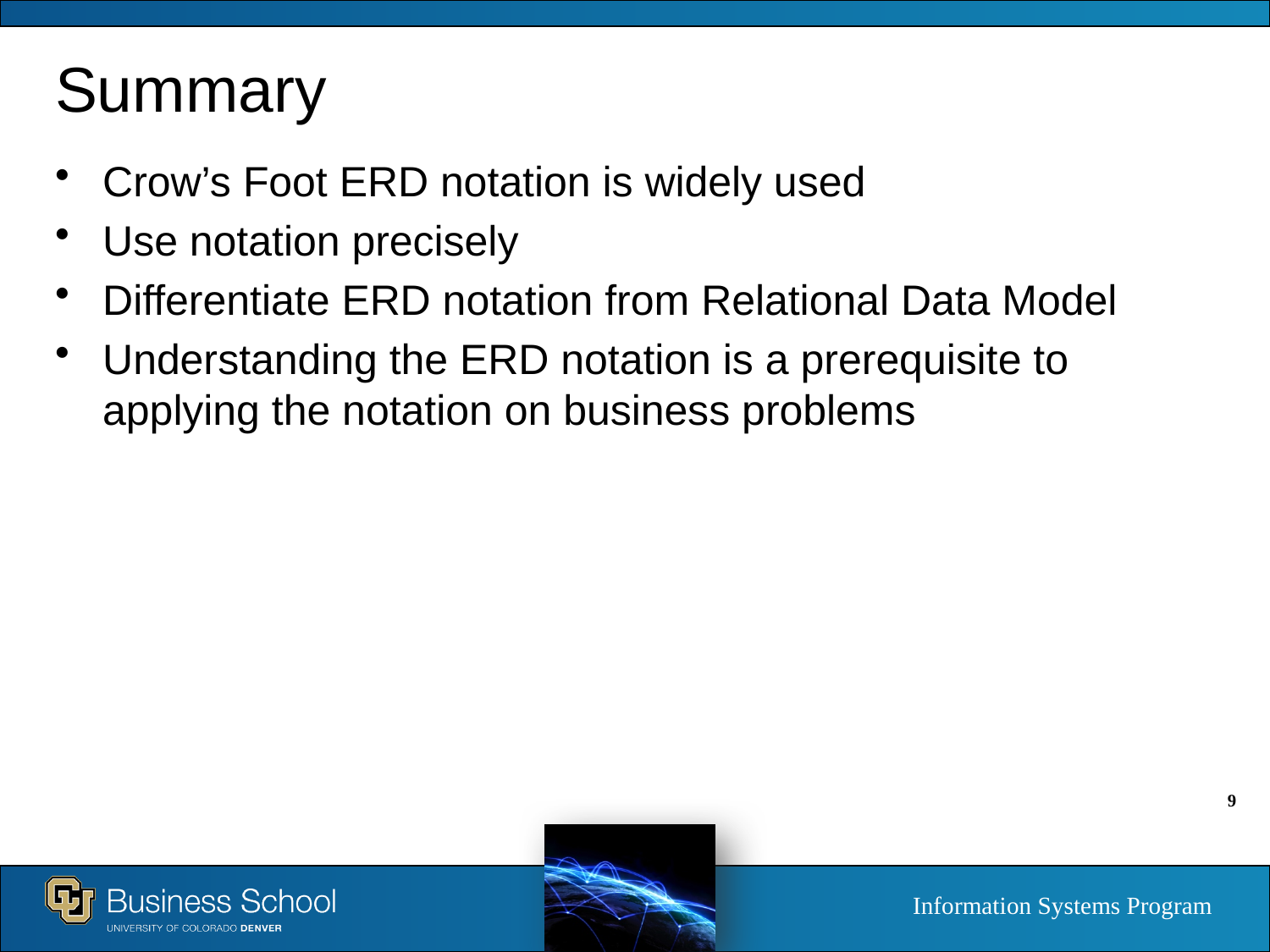

# Summary
Crow’s Foot ERD notation is widely used
Use notation precisely
Differentiate ERD notation from Relational Data Model
Understanding the ERD notation is a prerequisite to applying the notation on business problems